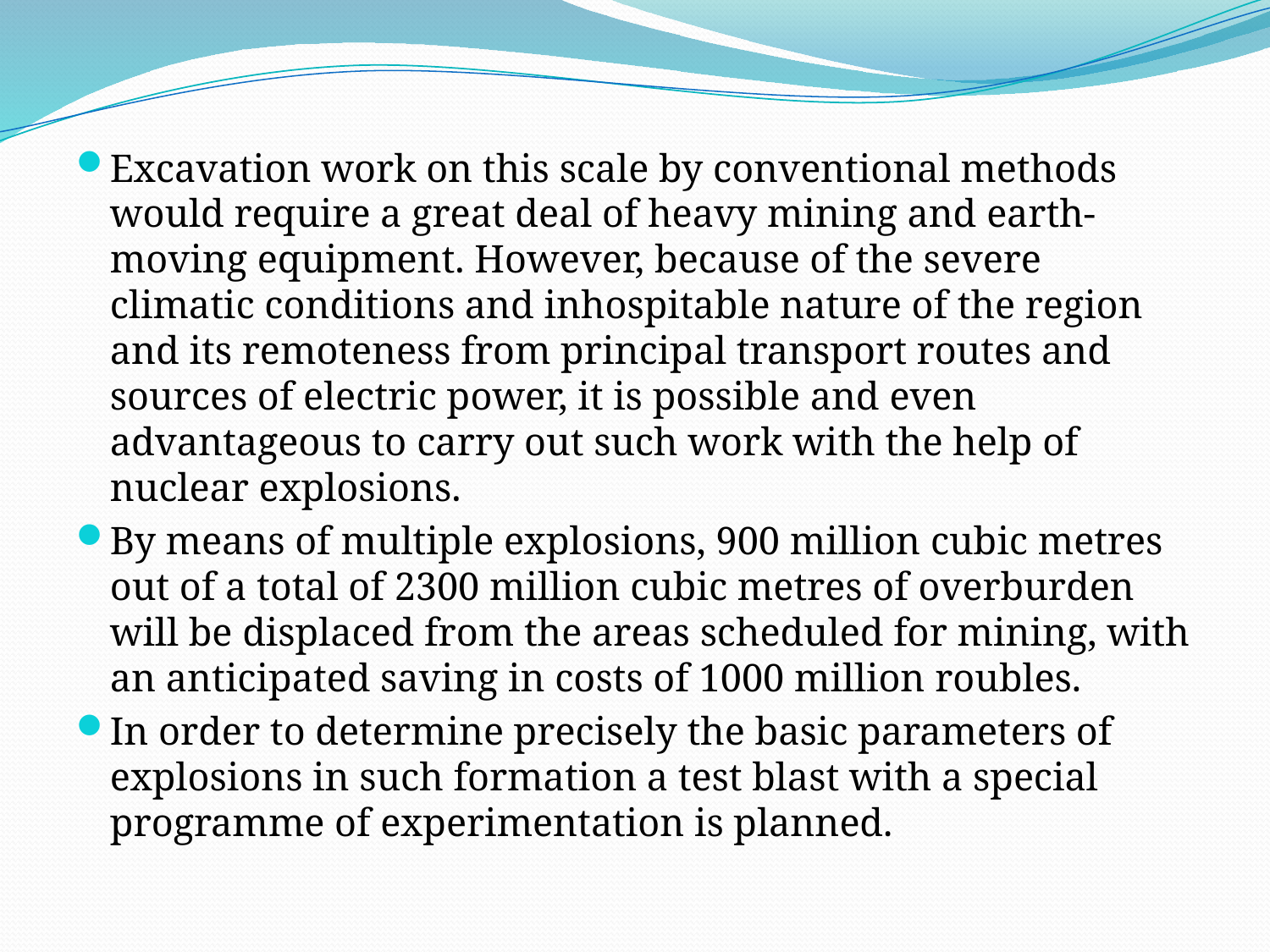

#
Excavation work on this scale by conventional methods would require a great deal of heavy mining and earth-moving equipment. However, because of the severe climatic conditions and inhospitable nature of the region and its remoteness from principal transport routes and sources of electric power, it is possible and even advantageous to carry out such work with the help of nuclear explosions.
By means of multiple explosions, 900 million cubic metres out of a total of 2300 million cubic metres of overburden will be displaced from the areas scheduled for mining, with an anticipated saving in costs of 1000 million roubles.
In order to determine precisely the basic parameters of explosions in such formation a test blast with a special programme of experimentation is planned.